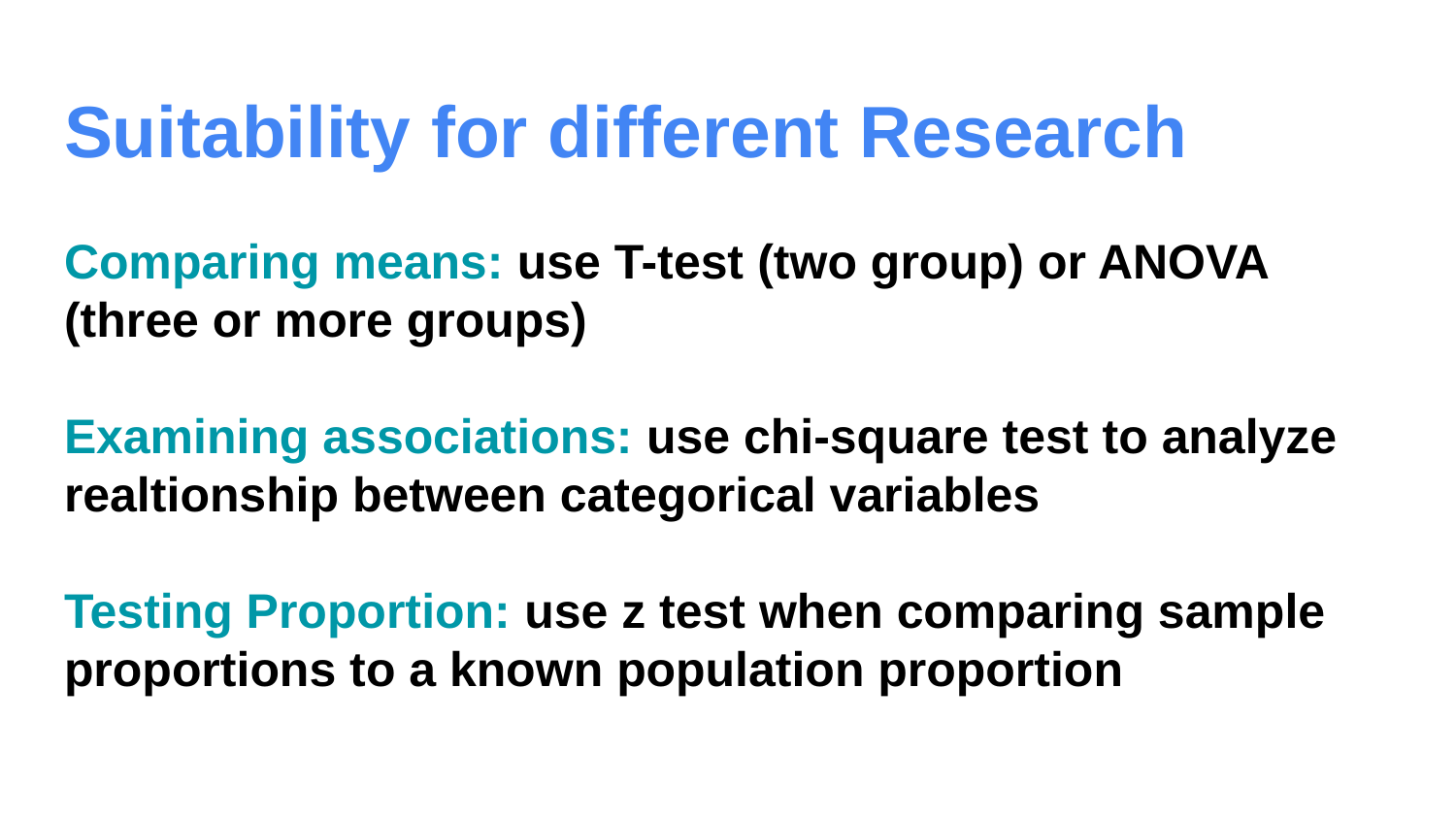

# Suitability for different Research

Comparing means: use T-test (two group) or ANOVA (three or more groups)

Examining associations: use chi-square test to analyze realtionship between categorical variables

Testing Proportion: use z test when comparing sample proportions to a known population proportion